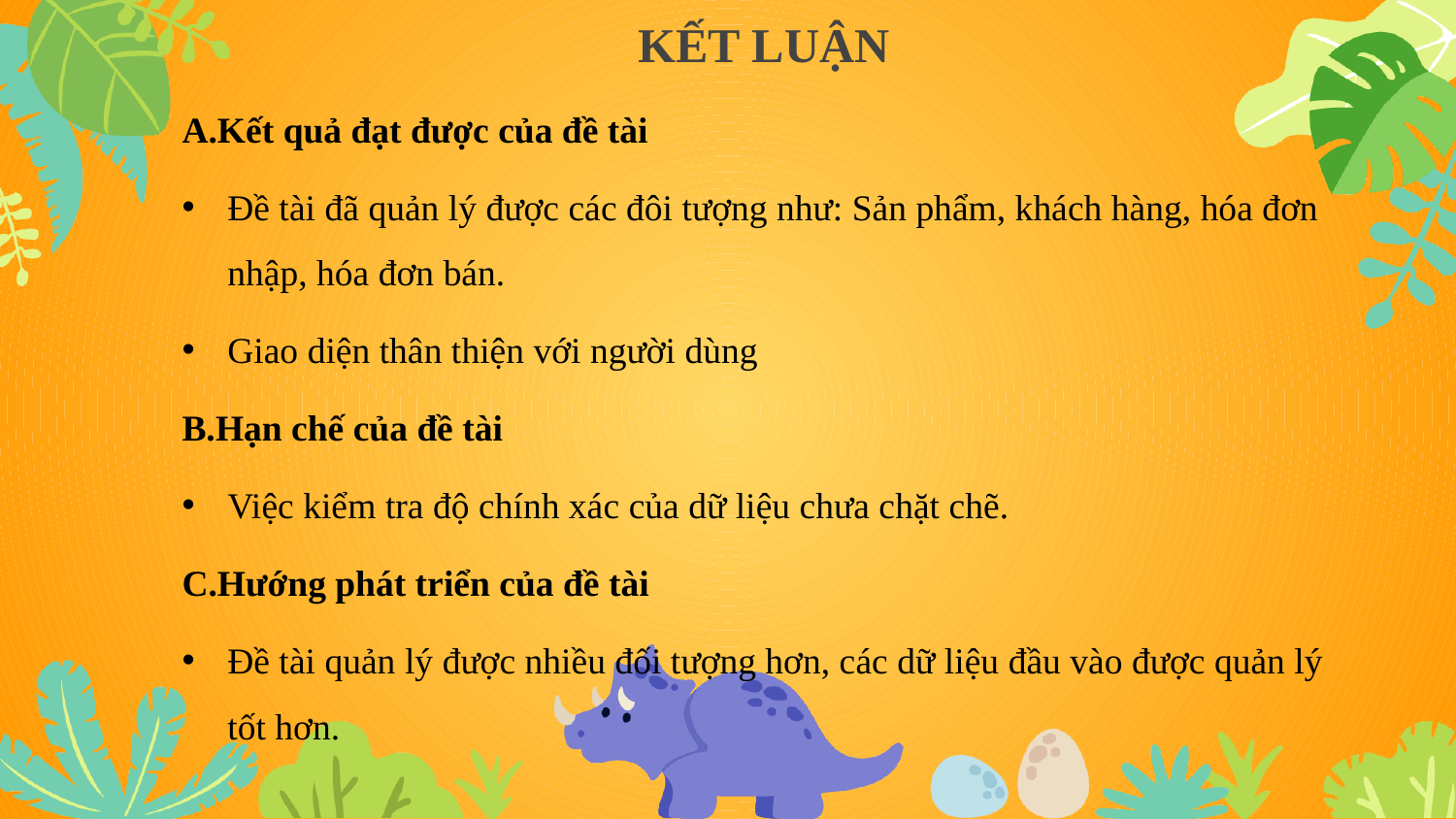

KẾT LUẬN
A.Kết quả đạt được của đề tài
Đề tài đã quản lý được các đôi tượng như: Sản phẩm, khách hàng, hóa đơn nhập, hóa đơn bán.
Giao diện thân thiện với người dùng
B.Hạn chế của đề tài
Việc kiểm tra độ chính xác của dữ liệu chưa chặt chẽ.
C.Hướng phát triển của đề tài
Đề tài quản lý được nhiều đối tượng hơn, các dữ liệu đầu vào được quản lý tốt hơn.